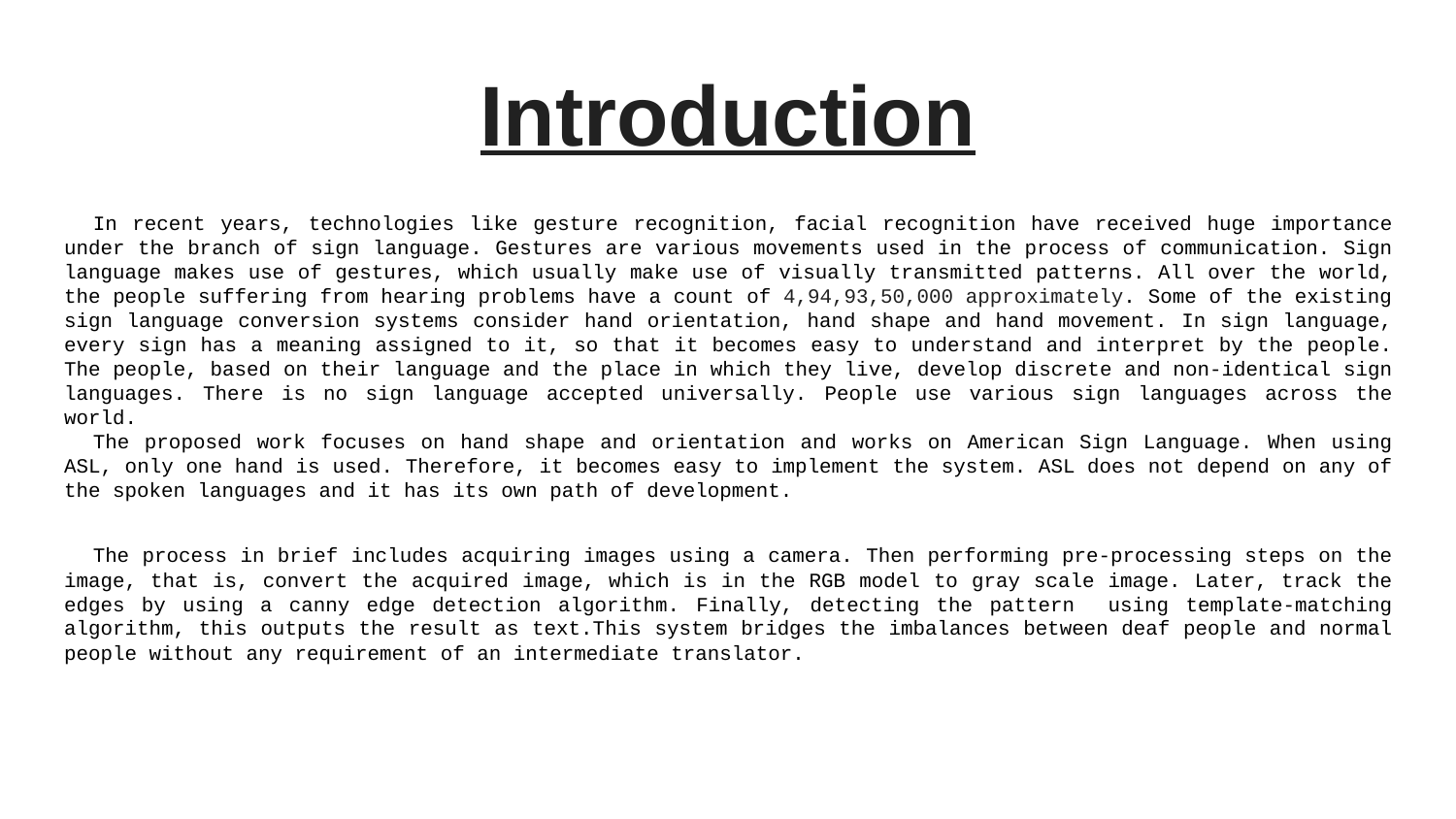

# Introduction
In recent years, technologies like gesture recognition, facial recognition have received huge importance under the branch of sign language. Gestures are various movements used in the process of communication. Sign language makes use of gestures, which usually make use of visually transmitted patterns. All over the world, the people suffering from hearing problems have a count of 4,94,93,50,000 approximately. Some of the existing sign language conversion systems consider hand orientation, hand shape and hand movement. In sign language, every sign has a meaning assigned to it, so that it becomes easy to understand and interpret by the people. The people, based on their language and the place in which they live, develop discrete and non-identical sign languages. There is no sign language accepted universally. People use various sign languages across the world.
The proposed work focuses on hand shape and orientation and works on American Sign Language. When using ASL, only one hand is used. Therefore, it becomes easy to implement the system. ASL does not depend on any of the spoken languages and it has its own path of development.
The process in brief includes acquiring images using a camera. Then performing pre-processing steps on the image, that is, convert the acquired image, which is in the RGB model to gray scale image. Later, track the edges by using a canny edge detection algorithm. Finally, detecting the pattern  using template-matching algorithm, this outputs the result as text.This system bridges the imbalances between deaf people and normal people without any requirement of an intermediate translator.